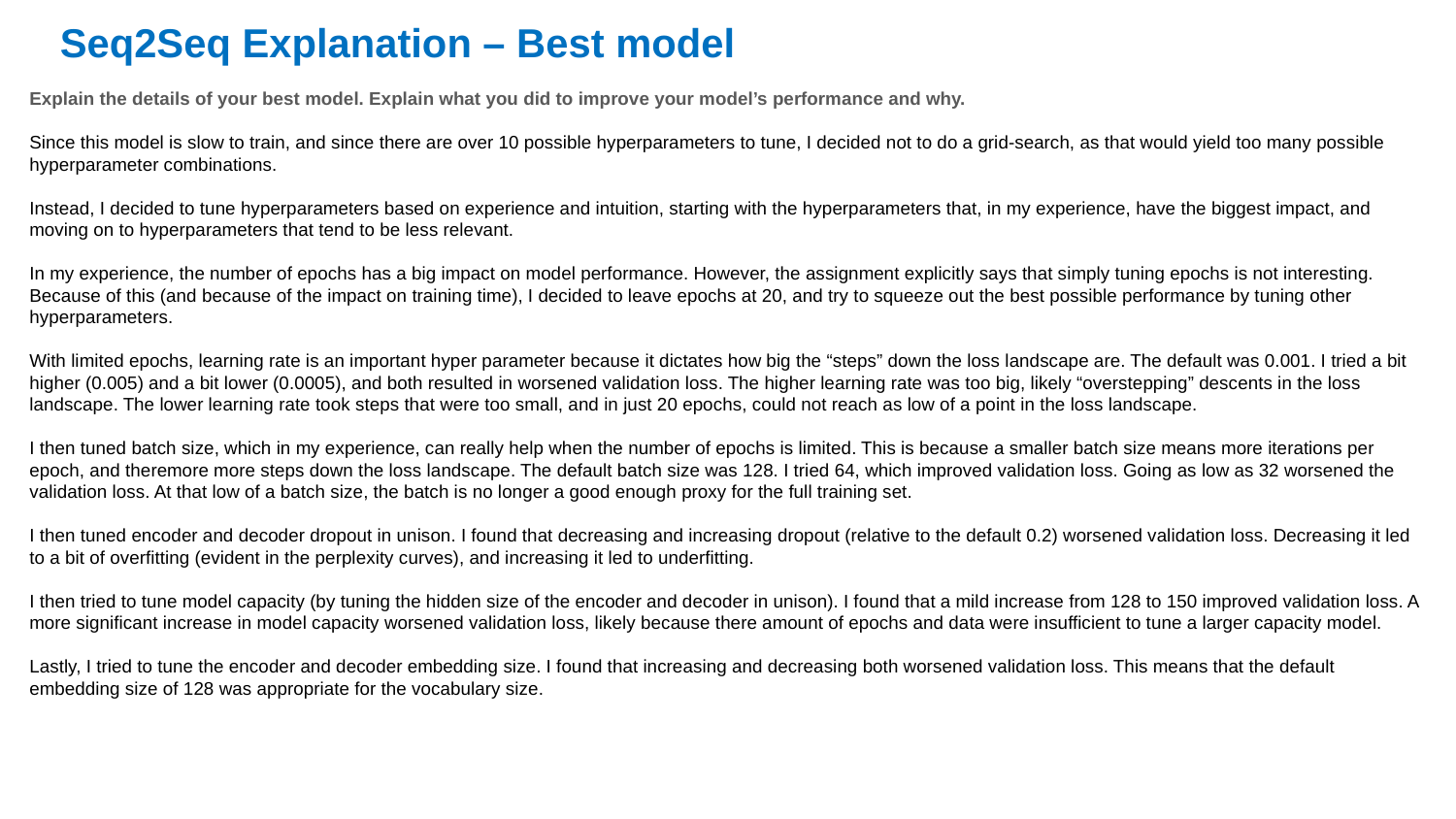

Seq2Seq Explanation – Best model
Explain the details of your best model. Explain what you did to improve your model’s performance and why.

Since this model is slow to train, and since there are over 10 possible hyperparameters to tune, I decided not to do a grid-search, as that would yield too many possible hyperparameter combinations.

Instead, I decided to tune hyperparameters based on experience and intuition, starting with the hyperparameters that, in my experience, have the biggest impact, and moving on to hyperparameters that tend to be less relevant.

In my experience, the number of epochs has a big impact on model performance. However, the assignment explicitly says that simply tuning epochs is not interesting. Because of this (and because of the impact on training time), I decided to leave epochs at 20, and try to squeeze out the best possible performance by tuning other hyperparameters.

With limited epochs, learning rate is an important hyper parameter because it dictates how big the “steps” down the loss landscape are. The default was 0.001. I tried a bit higher (0.005) and a bit lower (0.0005), and both resulted in worsened validation loss. The higher learning rate was too big, likely “overstepping” descents in the loss landscape. The lower learning rate took steps that were too small, and in just 20 epochs, could not reach as low of a point in the loss landscape.

I then tuned batch size, which in my experience, can really help when the number of epochs is limited. This is because a smaller batch size means more iterations per epoch, and theremore more steps down the loss landscape. The default batch size was 128. I tried 64, which improved validation loss. Going as low as 32 worsened the validation loss. At that low of a batch size, the batch is no longer a good enough proxy for the full training set.

I then tuned encoder and decoder dropout in unison. I found that decreasing and increasing dropout (relative to the default 0.2) worsened validation loss. Decreasing it led to a bit of overfitting (evident in the perplexity curves), and increasing it led to underfitting.

I then tried to tune model capacity (by tuning the hidden size of the encoder and decoder in unison). I found that a mild increase from 128 to 150 improved validation loss. A more significant increase in model capacity worsened validation loss, likely because there amount of epochs and data were insufficient to tune a larger capacity model.

Lastly, I tried to tune the encoder and decoder embedding size. I found that increasing and decreasing both worsened validation loss. This means that the default embedding size of 128 was appropriate for the vocabulary size.